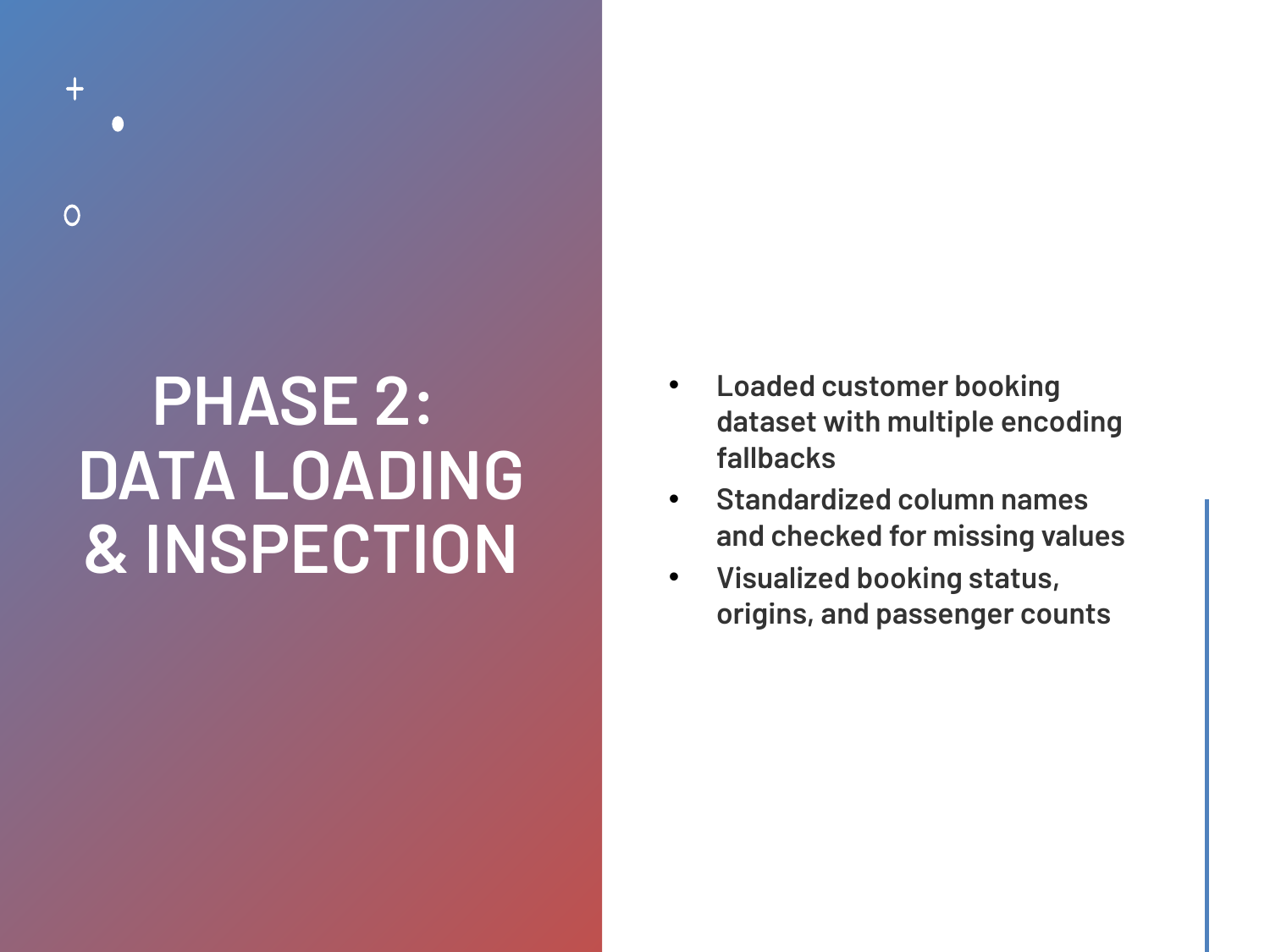

# PHASE 2: DATA LOADING & INSPECTION

Loaded customer booking dataset with multiple encoding fallbacks
Standardized column names and checked for missing values
Visualized booking status, origins, and passenger counts